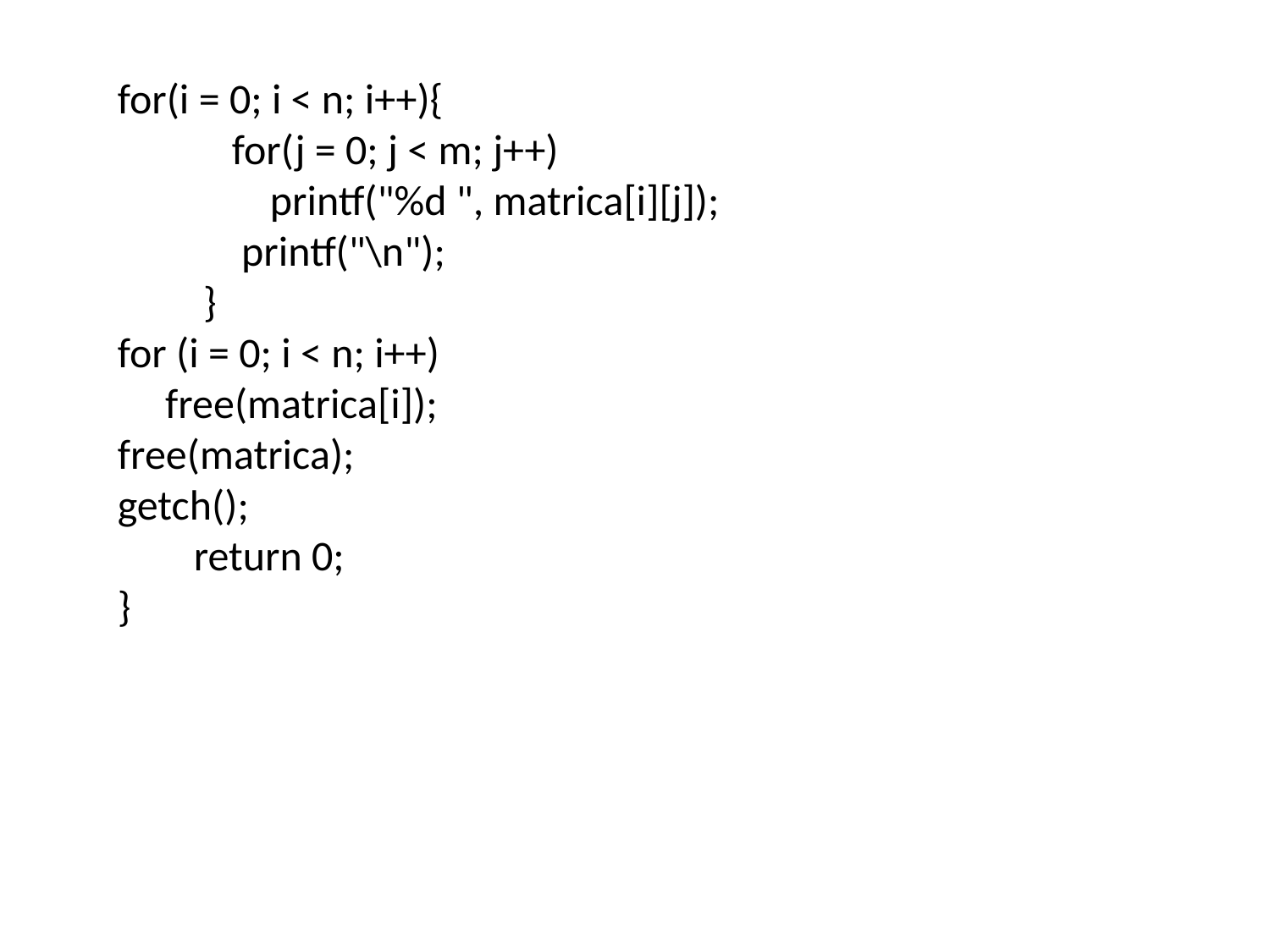

for(i = 0; i < n; i++){
            for(j = 0; j < m; j++)
                printf("%d ", matrica[i][j]);
             printf("\n");
         }
for (i = 0; i < n; i++)
     free(matrica[i]);
free(matrica);
getch();
        return 0;
}